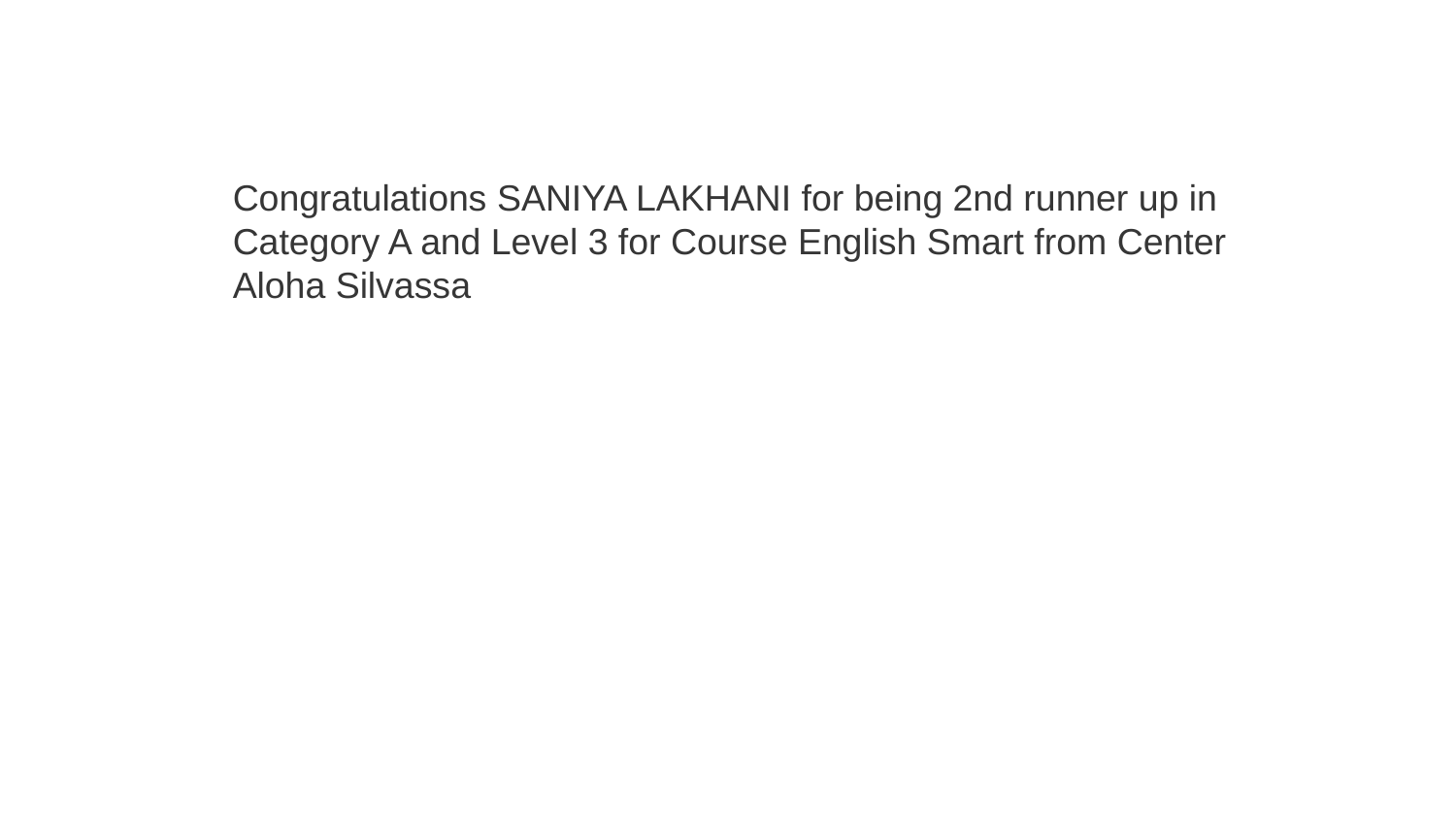

Congratulations SANIYA LAKHANI for being 2nd runner up in Category A and Level 3 for Course English Smart from Center Aloha Silvassa